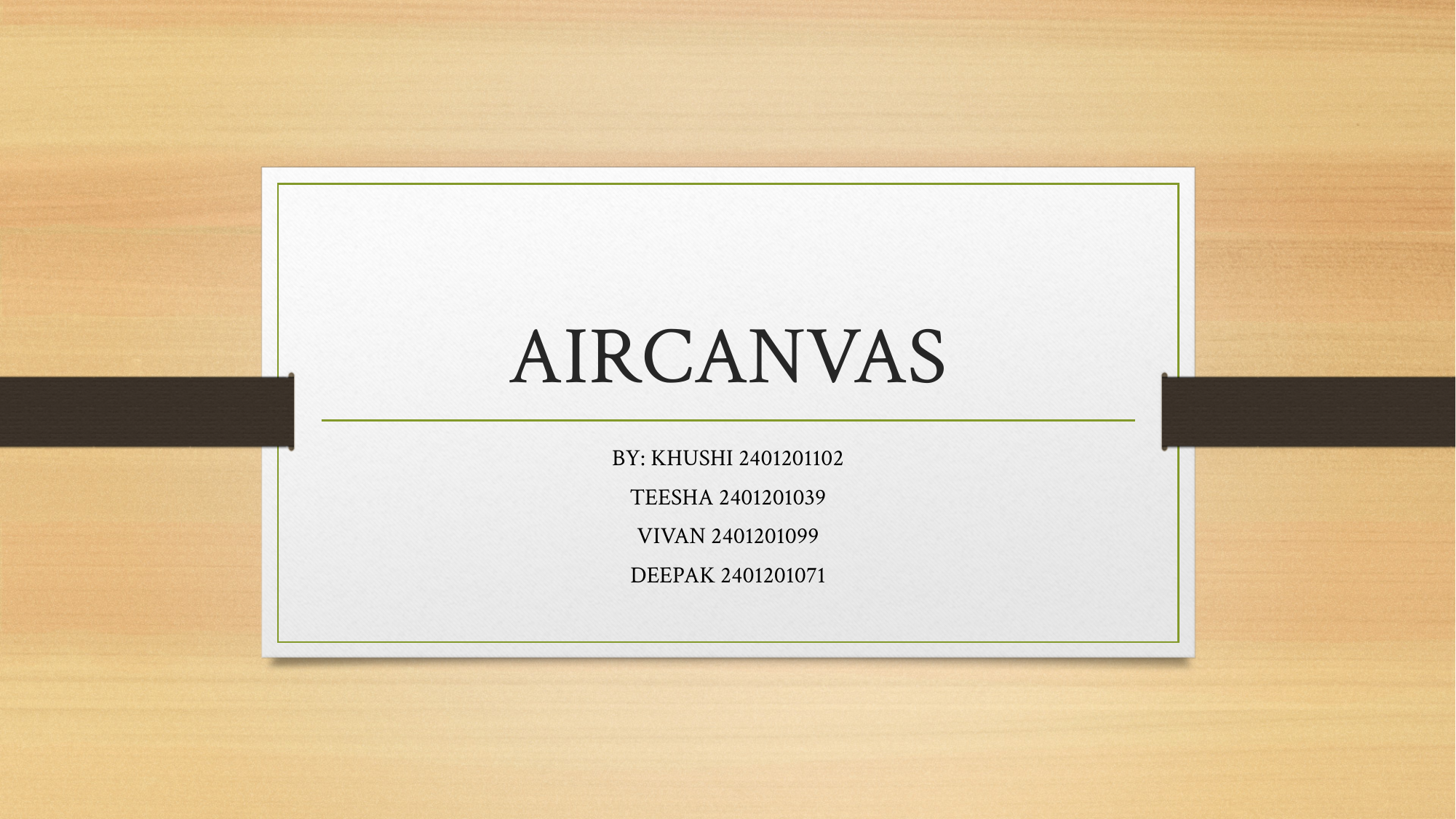

# AIRCANVAS
BY: KHUSHI 2401201102
TEESHA 2401201039
VIVAN 2401201099
DEEPAK 2401201071